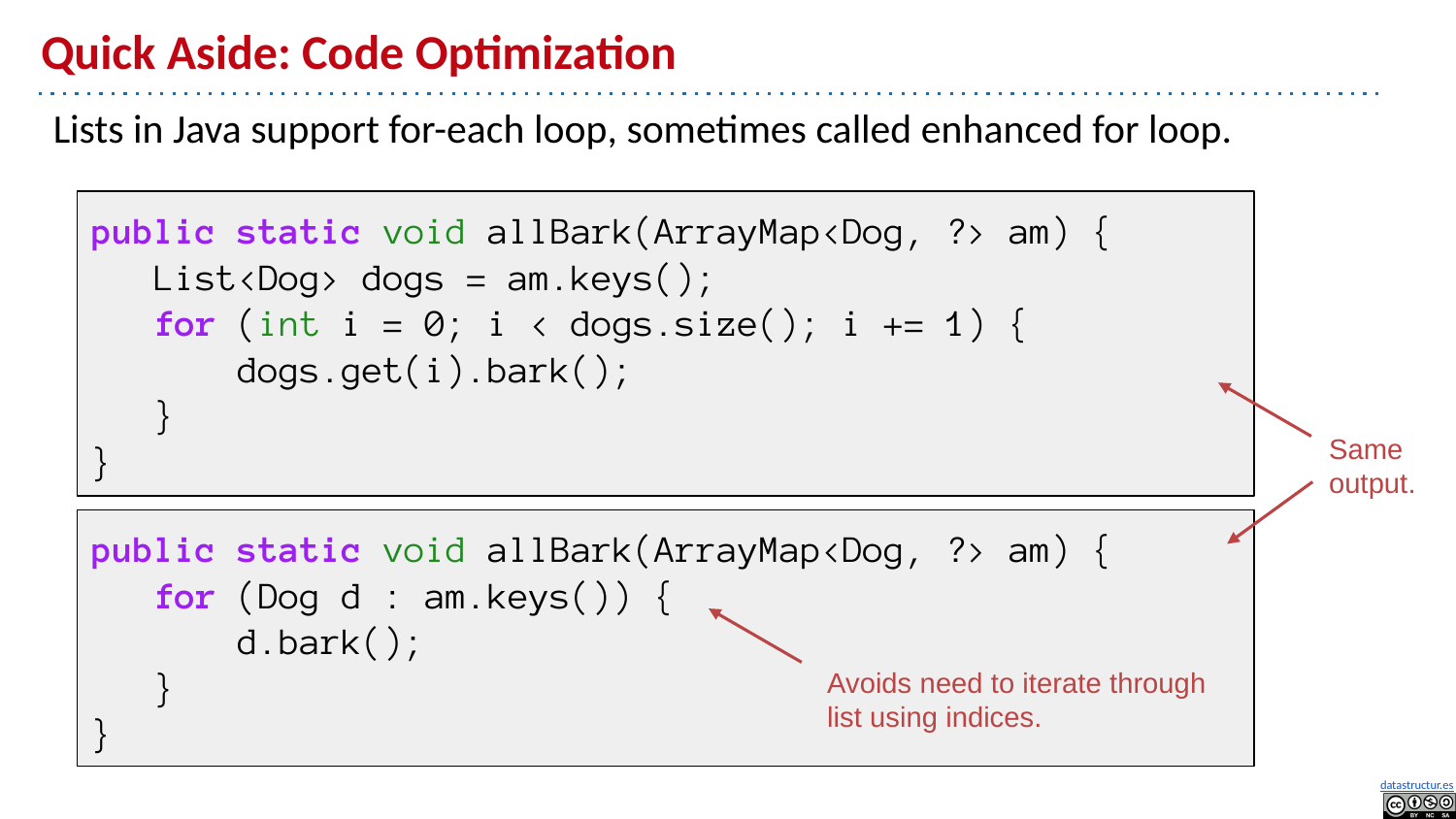

# Quick Aside: Code Optimization
Lists in Java support for-each loop, sometimes called enhanced for loop.
public static void allBark(ArrayMap<Dog, ?> am) {
   List<Dog> dogs = am.keys();
   for (int i = 0; i < dogs.size(); i += 1) {
       dogs.get(i).bark();
   }
}
Same output.
public static void allBark(ArrayMap<Dog, ?> am) {
   for (Dog d : am.keys()) {
       d.bark();
   }
}
Avoids need to iterate through list using indices.